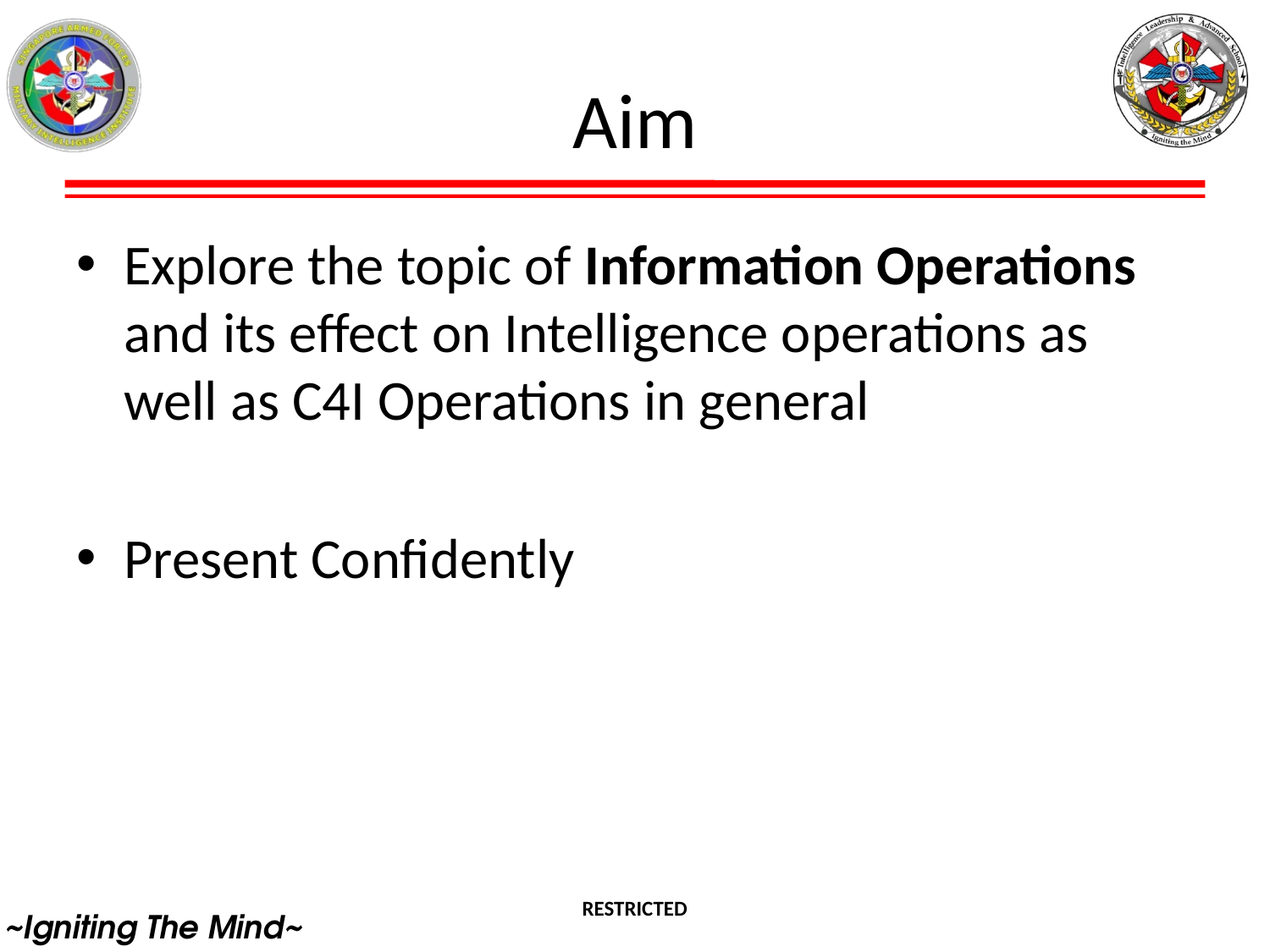

# Aim
Explore the topic of Information Operations and its effect on Intelligence operations as well as C4I Operations in general

Present Confidently

RESTRICTED